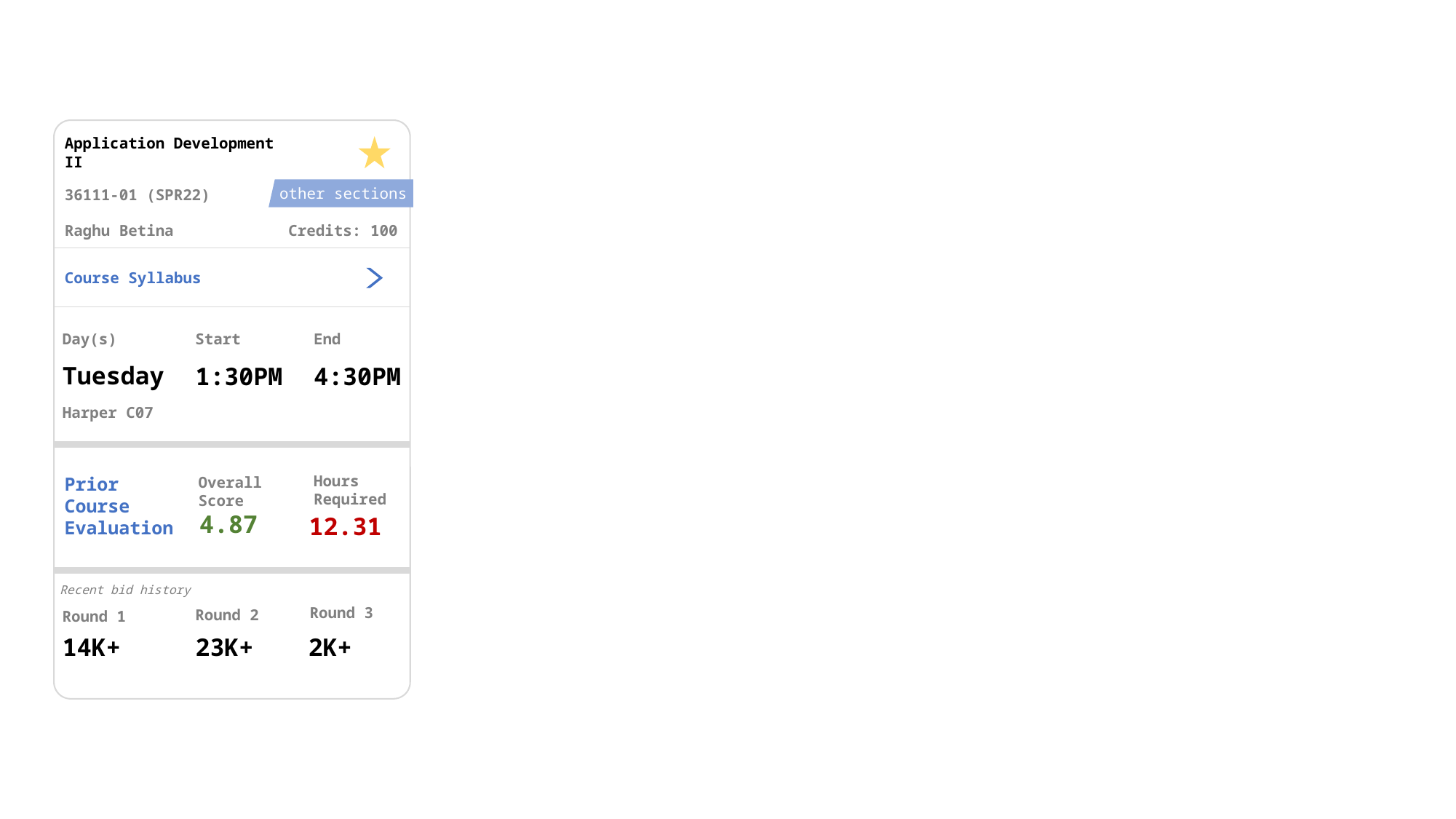

Application Development II

other sections
36111-01 (SPR22)
Credits: 100
Raghu Betina
Course Syllabus

Day(s)
Start
End
Tuesday
1:30PM
4:30PM
Harper C07
Hours Required
Prior Course Evaluation
Overall Score
4.87
12.31
Recent bid history
Round 3
Round 2
Round 1
14K+
23K+
2K+